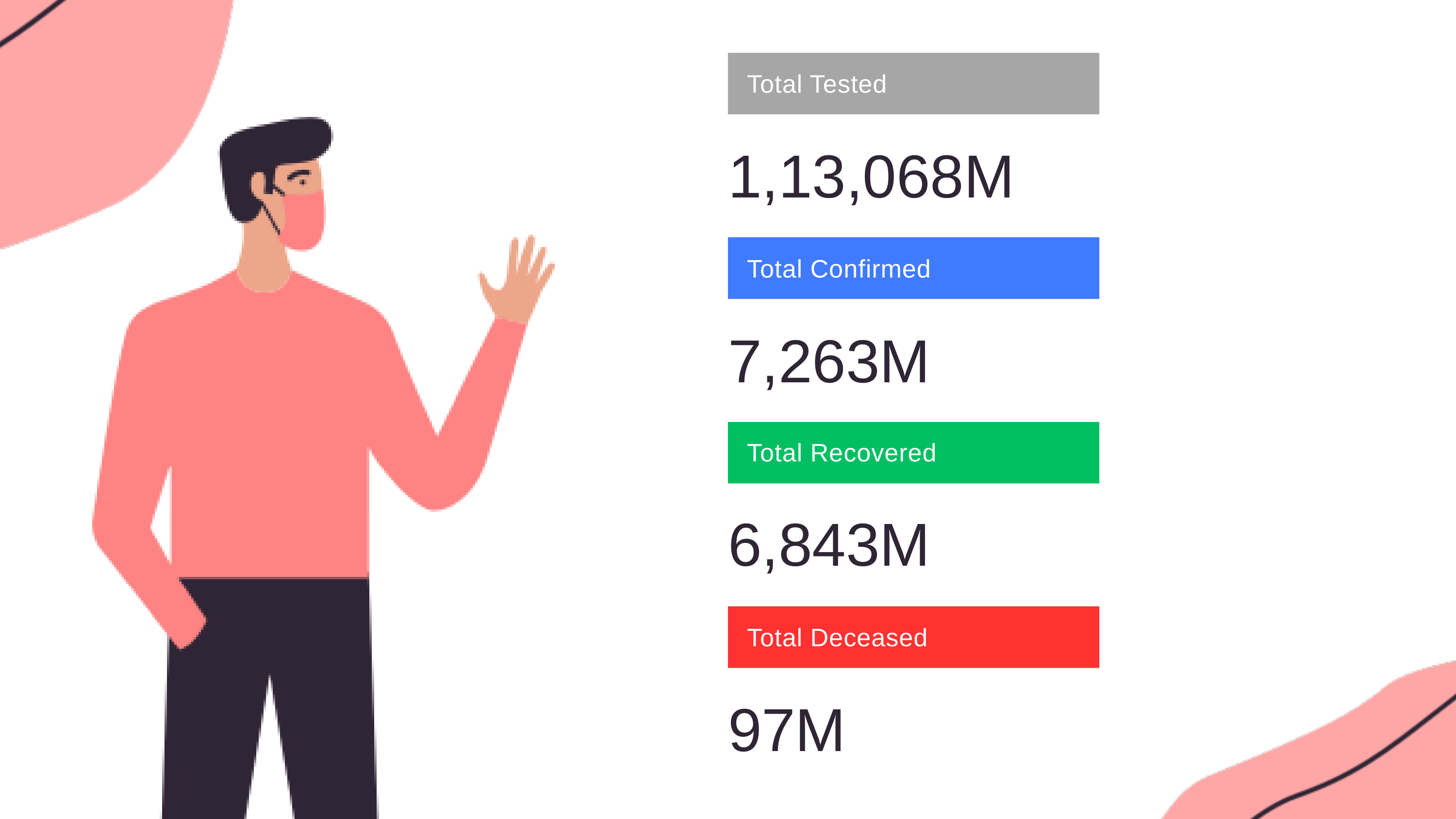

Total Tested

1,13,068M

Total Confirmed
7,263M

Total Recovered
6,843M

Total Deceased

97M